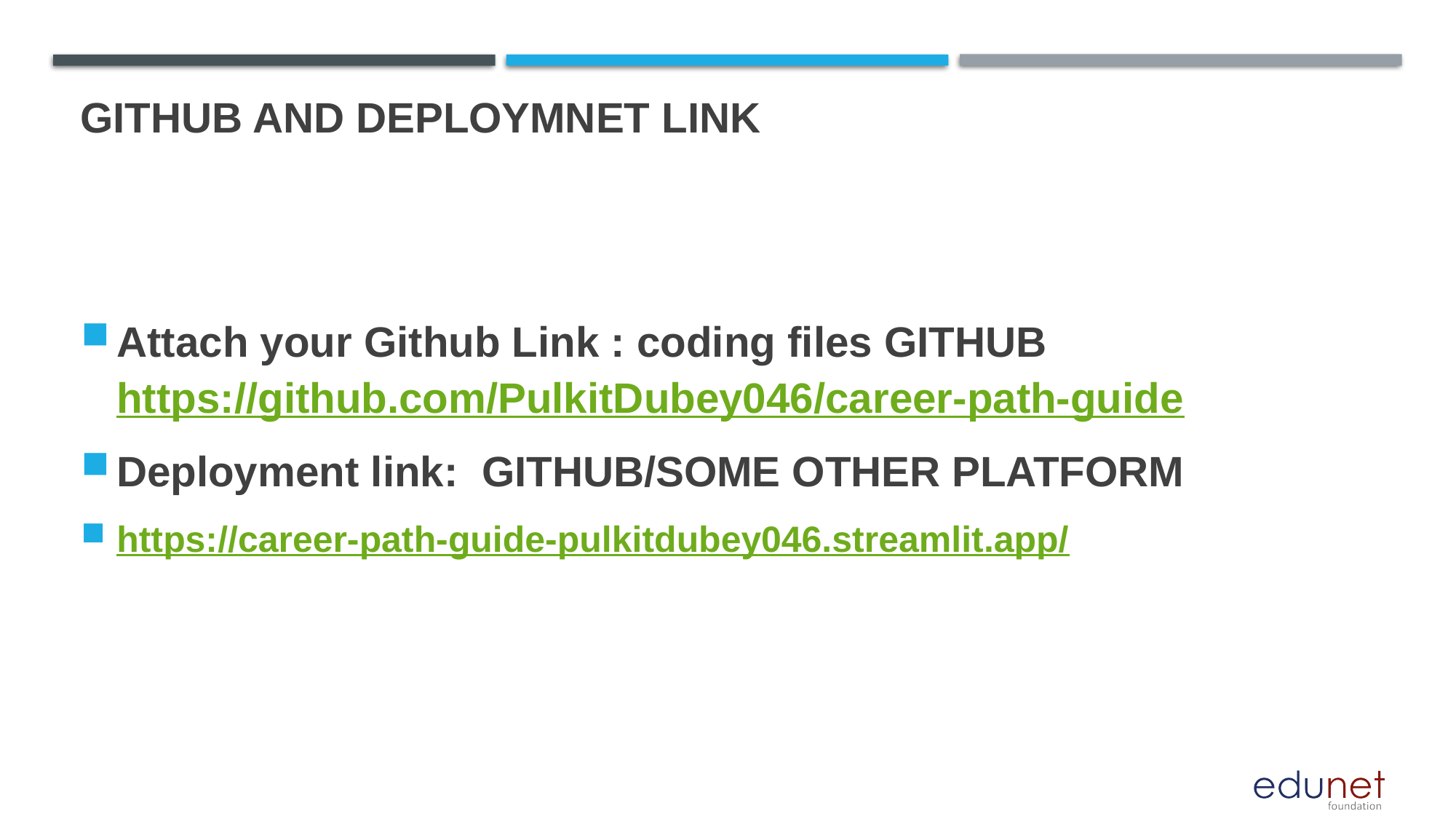

# GITHUB AND DEPLOYMNET LINK
Attach your Github Link : coding files GITHUB  https://github.com/PulkitDubey046/career-path-guide
Deployment link:  GITHUB/SOME OTHER PLATFORM
https://career-path-guide-pulkitdubey046.streamlit.app/